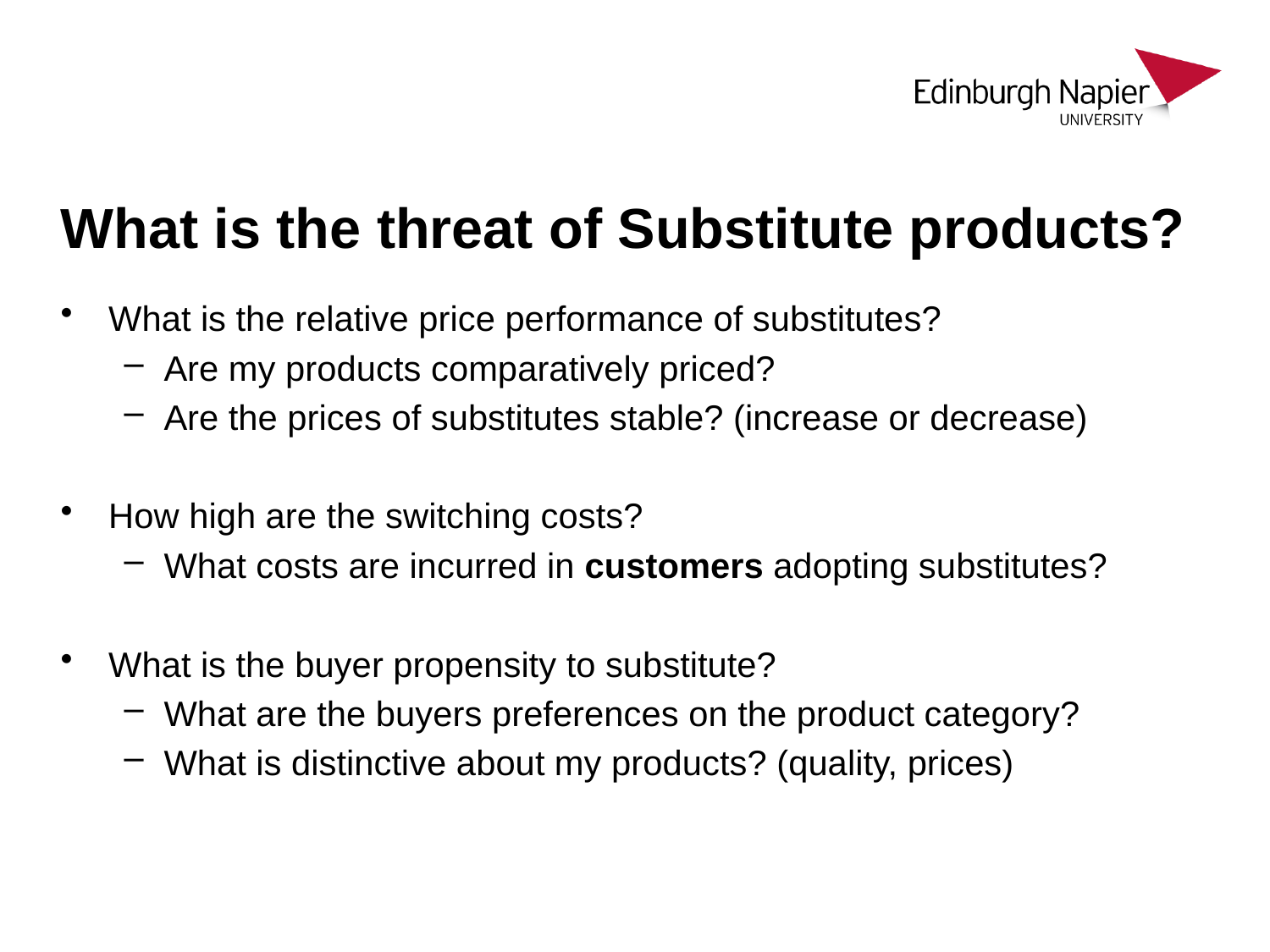

# What is the threat of Substitute products?
What is the relative price performance of substitutes?
Are my products comparatively priced?
Are the prices of substitutes stable? (increase or decrease)

How high are the switching costs?
What costs are incurred in customers adopting substitutes?

What is the buyer propensity to substitute?
What are the buyers preferences on the product category?
What is distinctive about my products? (quality, prices)